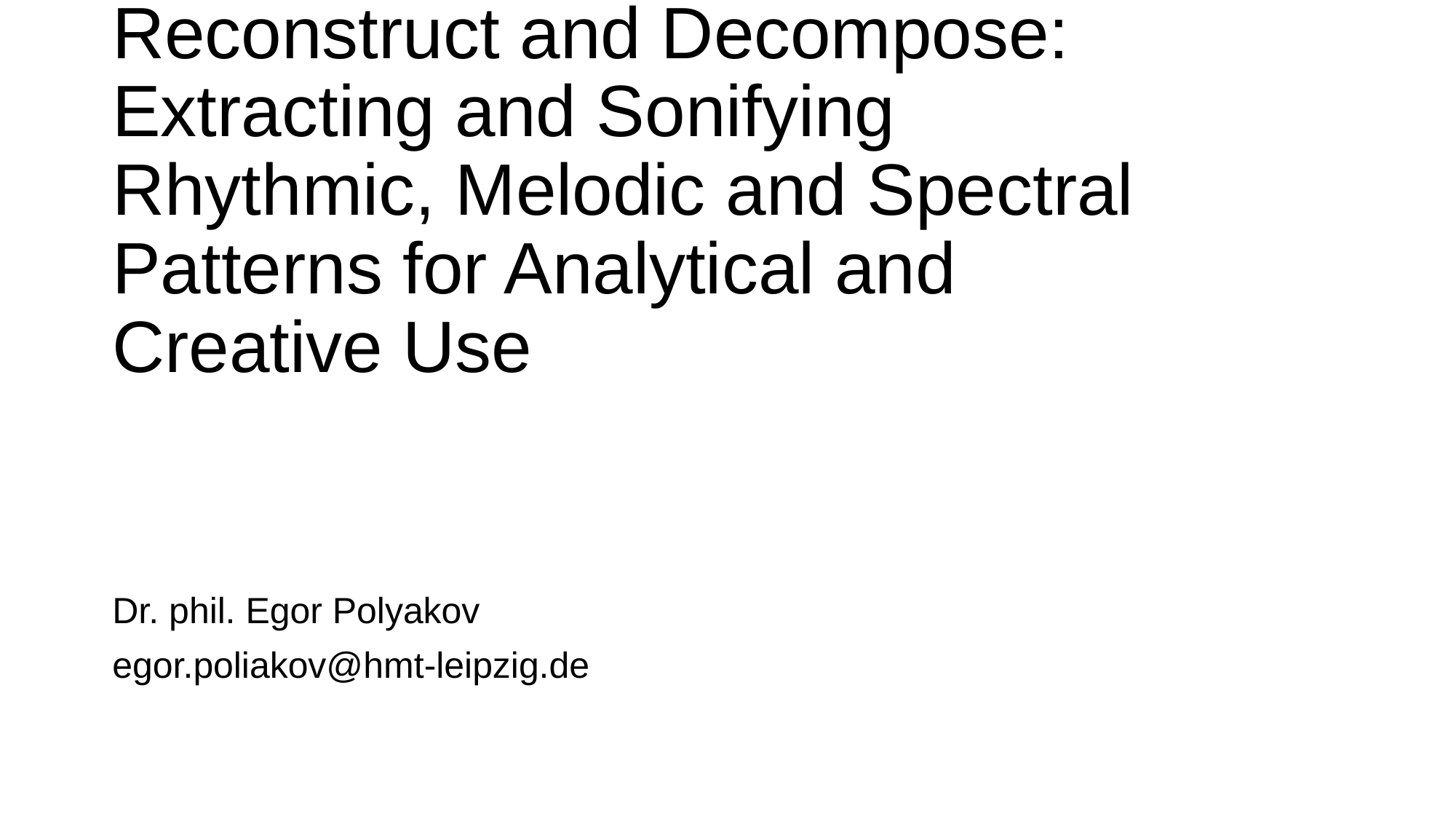

# Reconstruct and Decompose: Extracting and Sonifying Rhythmic, Melodic and Spectral Patterns for Analytical and Creative Use
Dr. phil. Egor Polyakov
egor.poliakov@hmt-leipzig.de